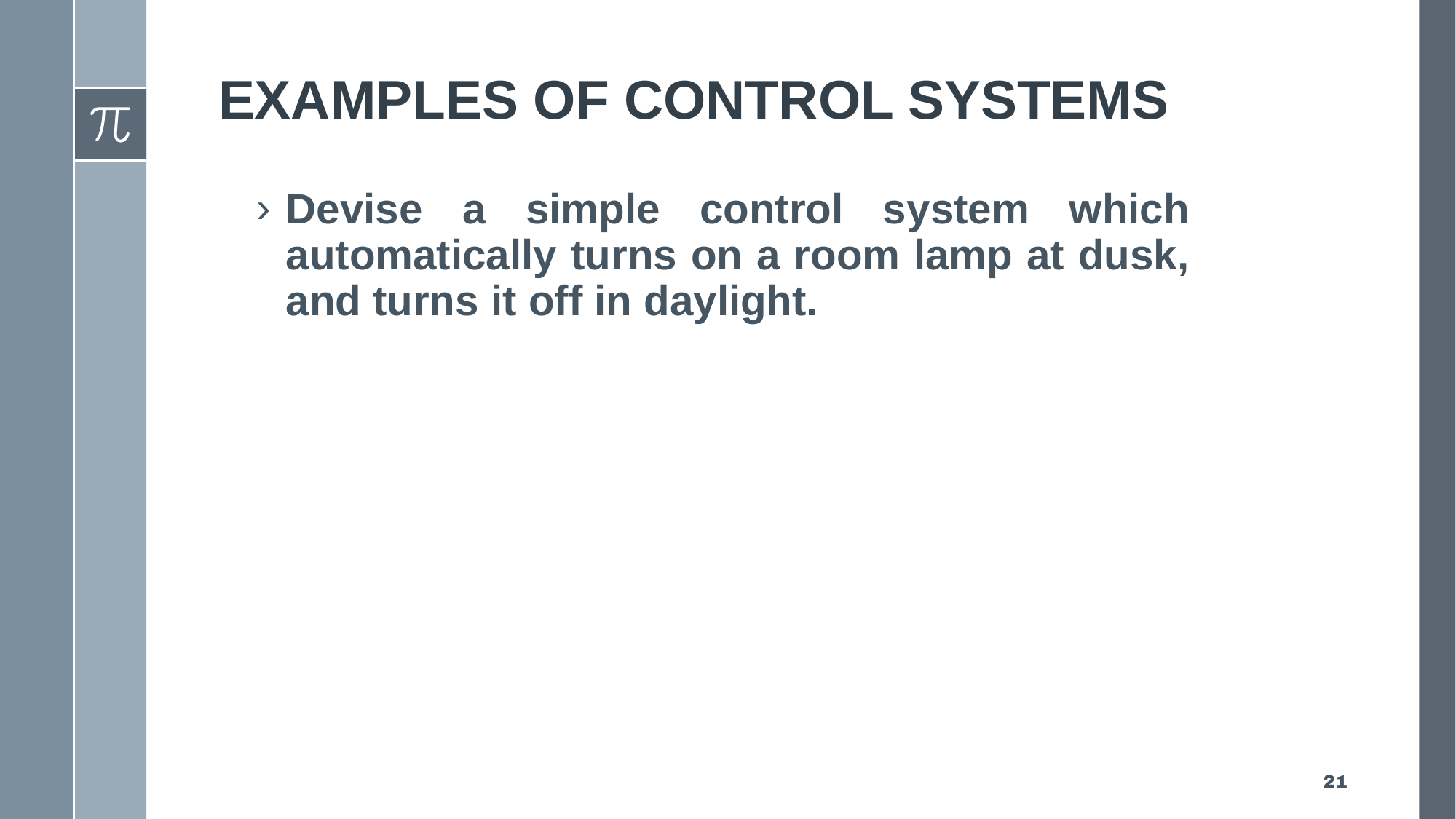

# EXAMPLES OF CONTROL SYSTEMS
Devise a simple control system which automatically turns on a room lamp at dusk, and turns it off in daylight.
21